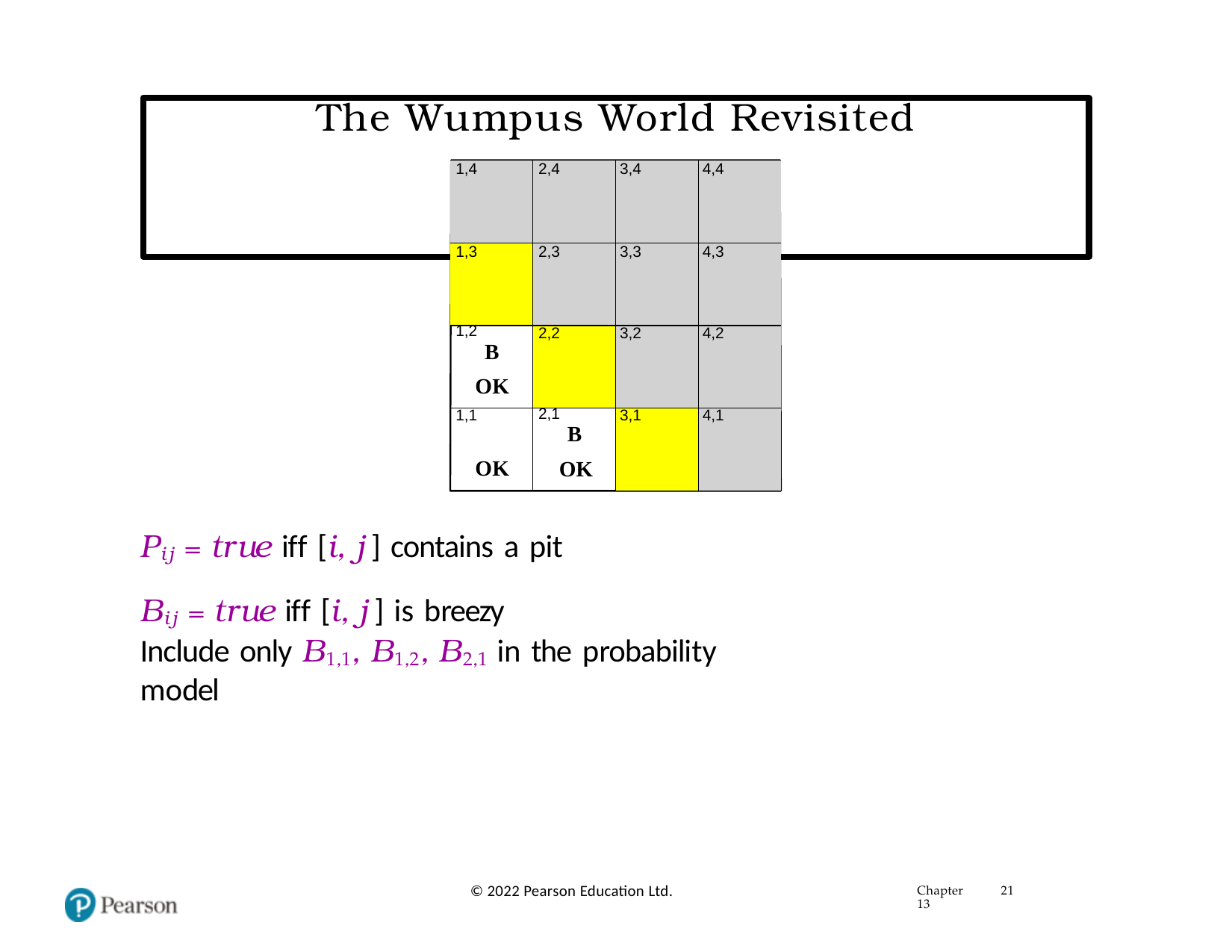

# The Wumpus World Revisited

| 1,4 | 2,4 | 3,4 | 4,4 |
| --- | --- | --- | --- |
| 1,3 | 2,3 | 3,3 | 4,3 |
| 1,2 B OK | 2,2 | 3,2 | 4,2 |
| 1,1 OK | 2,1 B OK | 3,1 | 4,1 |
Pij = true iff [i, j] contains a pit
Bij = true iff [i, j] is breezy
Include only B1,1, B1,2, B2,1  in the probability model
Chapter 13
21